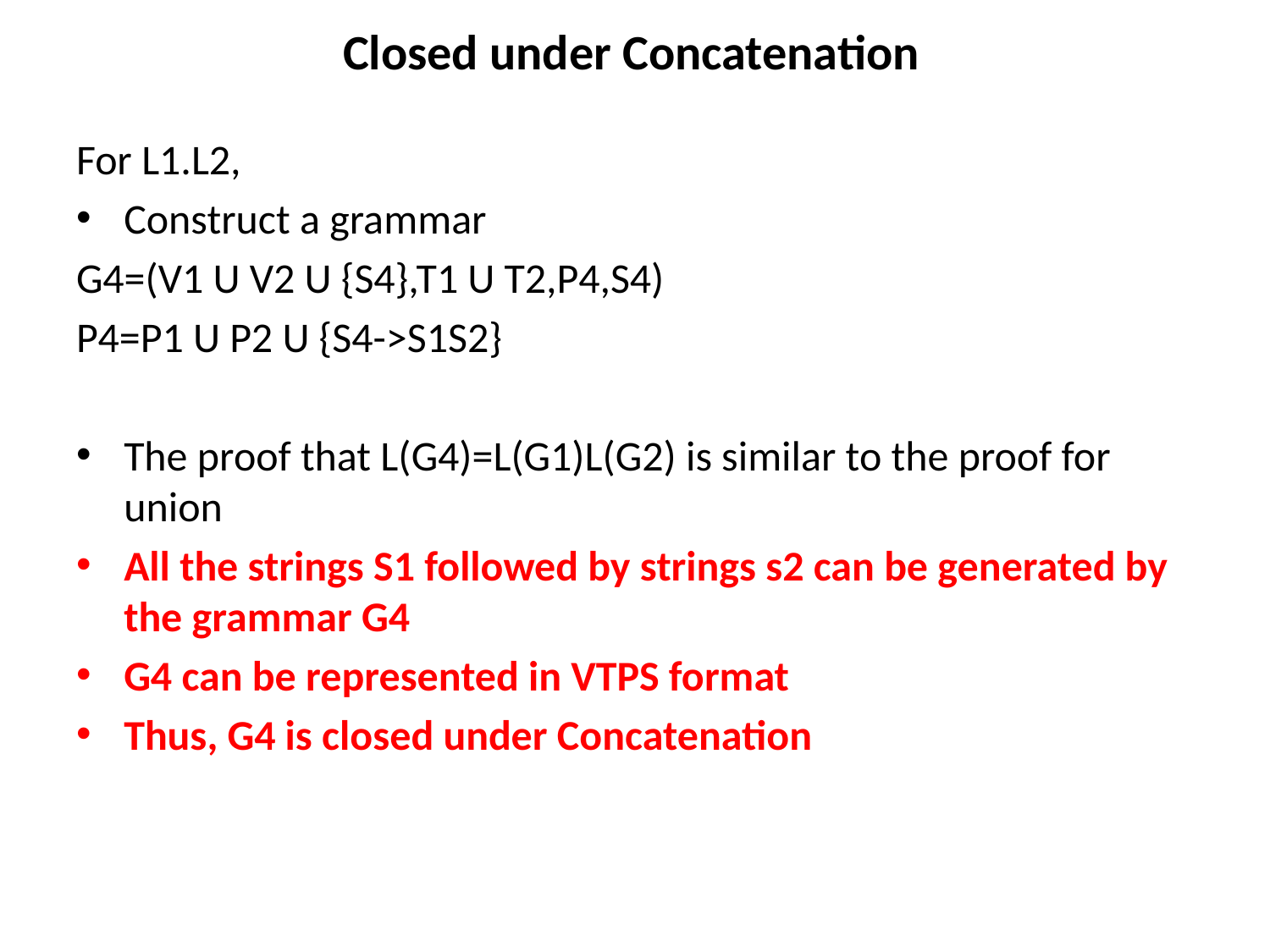

# Closed under Concatenation
For L1.L2,
Construct a grammar
G4=(V1 U V2 U {S4},T1 U T2,P4,S4)
P4=P1 U P2 U {S4->S1S2}

The proof that L(G4)=L(G1)L(G2) is similar to the proof for union
All the strings S1 followed by strings s2 can be generated by the grammar G4
G4 can be represented in VTPS format
Thus, G4 is closed under Concatenation